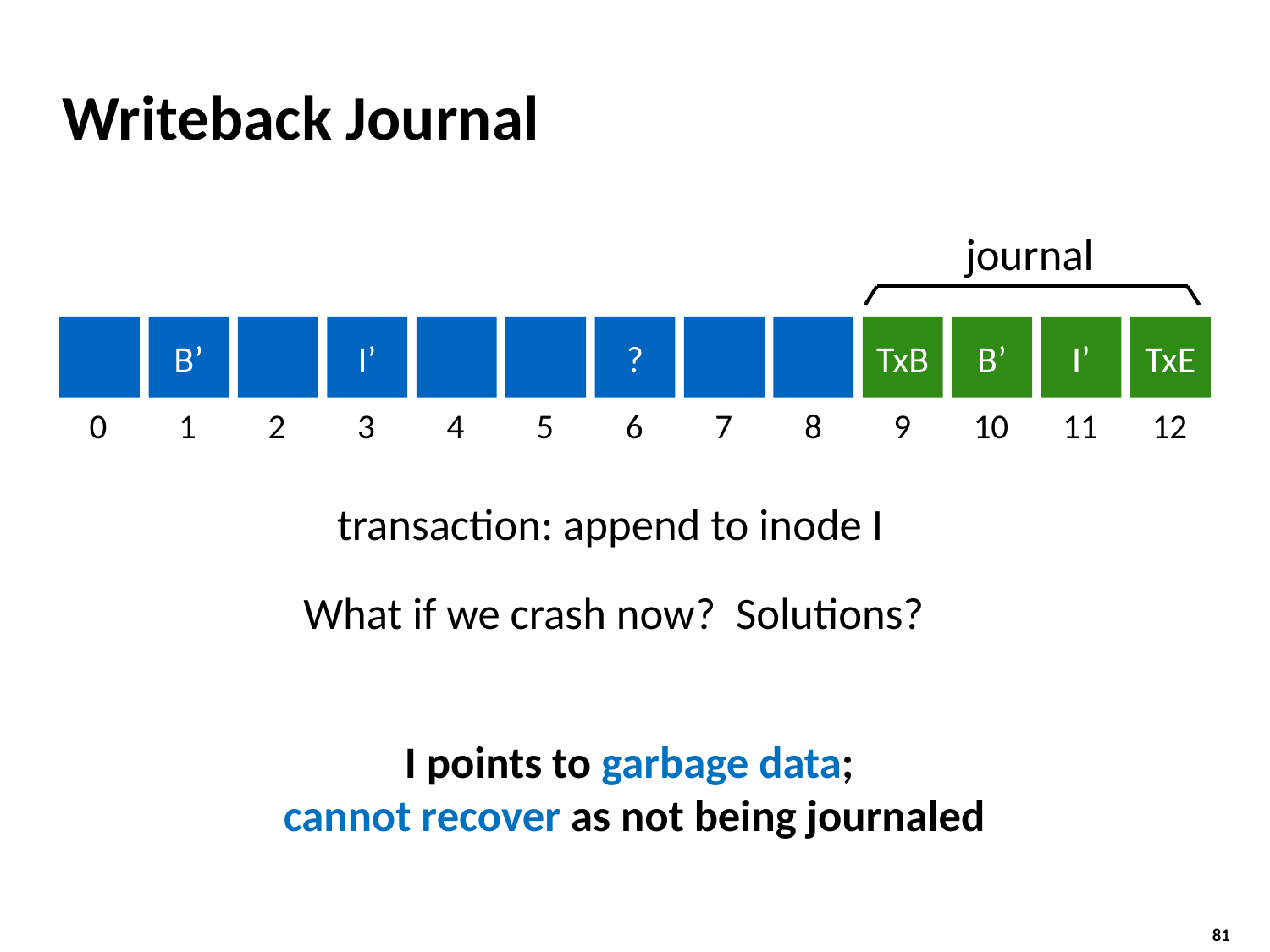

# Writeback Journal

journal

B’

I’

?

TxB
B’
I’
TxE
0
1
2
3
4
5
6
7
8
9
10
11
12
transaction: append to inode I
What if we crash now?  Solutions?
I points to garbage data;
cannot recover as not being journaled